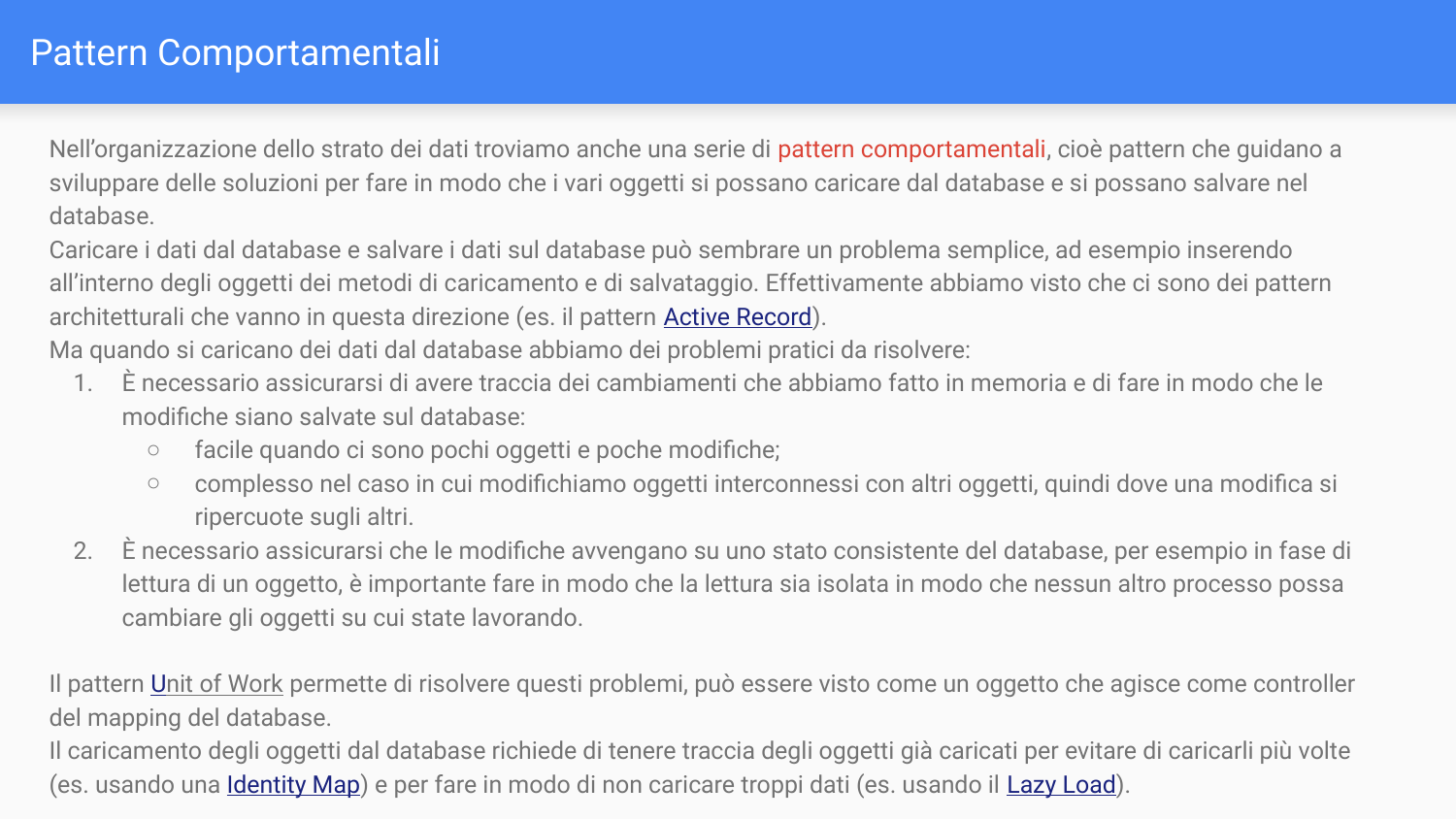

# Pattern Comportamentali
Nell’organizzazione dello strato dei dati troviamo anche una serie di pattern comportamentali, cioè pattern che guidano a sviluppare delle soluzioni per fare in modo che i vari oggetti si possano caricare dal database e si possano salvare nel database.
Caricare i dati dal database e salvare i dati sul database può sembrare un problema semplice, ad esempio inserendo all’interno degli oggetti dei metodi di caricamento e di salvataggio. Effettivamente abbiamo visto che ci sono dei pattern architetturali che vanno in questa direzione (es. il pattern Active Record).
Ma quando si caricano dei dati dal database abbiamo dei problemi pratici da risolvere:
È necessario assicurarsi di avere traccia dei cambiamenti che abbiamo fatto in memoria e di fare in modo che le modifiche siano salvate sul database:
facile quando ci sono pochi oggetti e poche modifiche;
complesso nel caso in cui modifichiamo oggetti interconnessi con altri oggetti, quindi dove una modifica si ripercuote sugli altri.
È necessario assicurarsi che le modifiche avvengano su uno stato consistente del database, per esempio in fase di lettura di un oggetto, è importante fare in modo che la lettura sia isolata in modo che nessun altro processo possa cambiare gli oggetti su cui state lavorando.

Il pattern Unit of Work permette di risolvere questi problemi, può essere visto come un oggetto che agisce come controller del mapping del database.
Il caricamento degli oggetti dal database richiede di tenere traccia degli oggetti già caricati per evitare di caricarli più volte (es. usando una Identity Map) e per fare in modo di non caricare troppi dati (es. usando il Lazy Load).